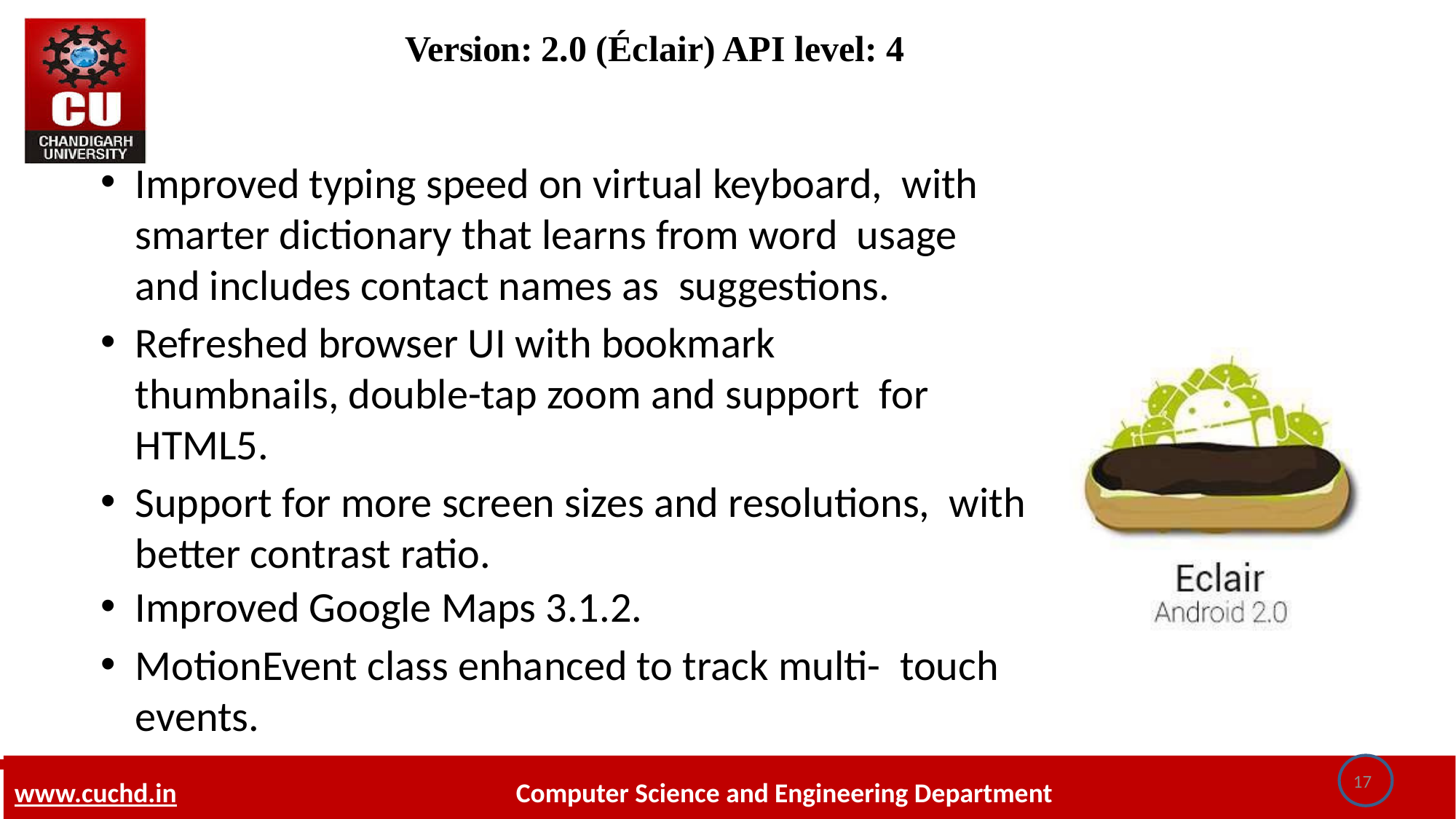

# Version: 2.0 (Éclair) API level: 4
Improved typing speed on virtual keyboard,  with smarter dictionary that learns from word  usage and includes contact names as  suggestions.
Refreshed browser UI with bookmark  thumbnails, double-tap zoom and support  for HTML5.
Support for more screen sizes and resolutions,  with better contrast ratio.
Improved Google Maps 3.1.2.
MotionEvent class enhanced to track multi-  touch events.

17